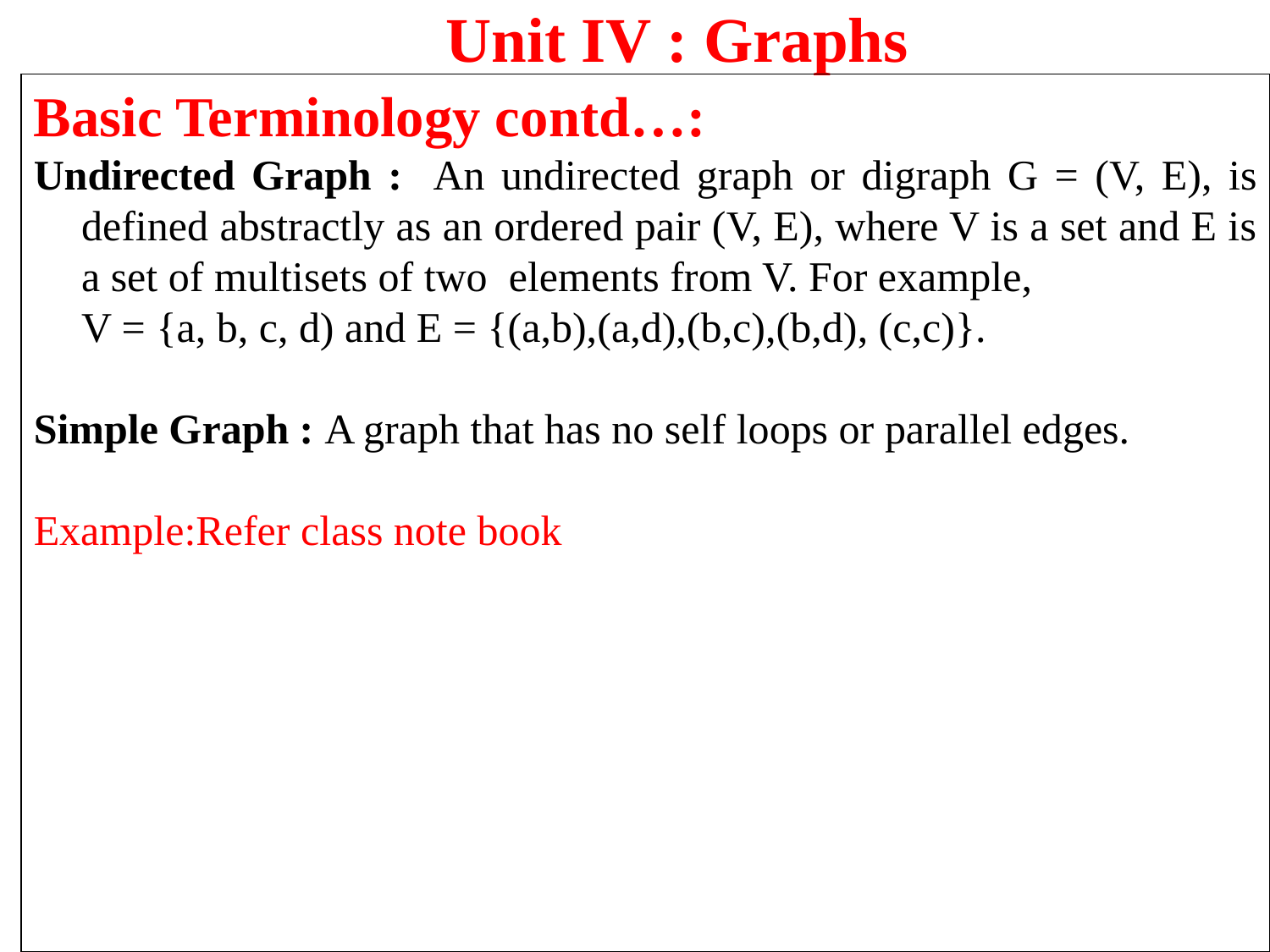

Unit IV : Graphs
Basic Terminology contd…:
Undirected Graph :  An undirected graph or digraph G = (V, E), is defined abstractly as an ordered pair (V, E), where V is a set and E is a set of multisets of two  elements from V. For example,
	V = {a, b, c, d) and E = {(a,b),(a,d),(b,c),(b,d), (c,c)}.

Simple Graph : A graph that has no self loops or parallel edges.

Example:Refer class note book